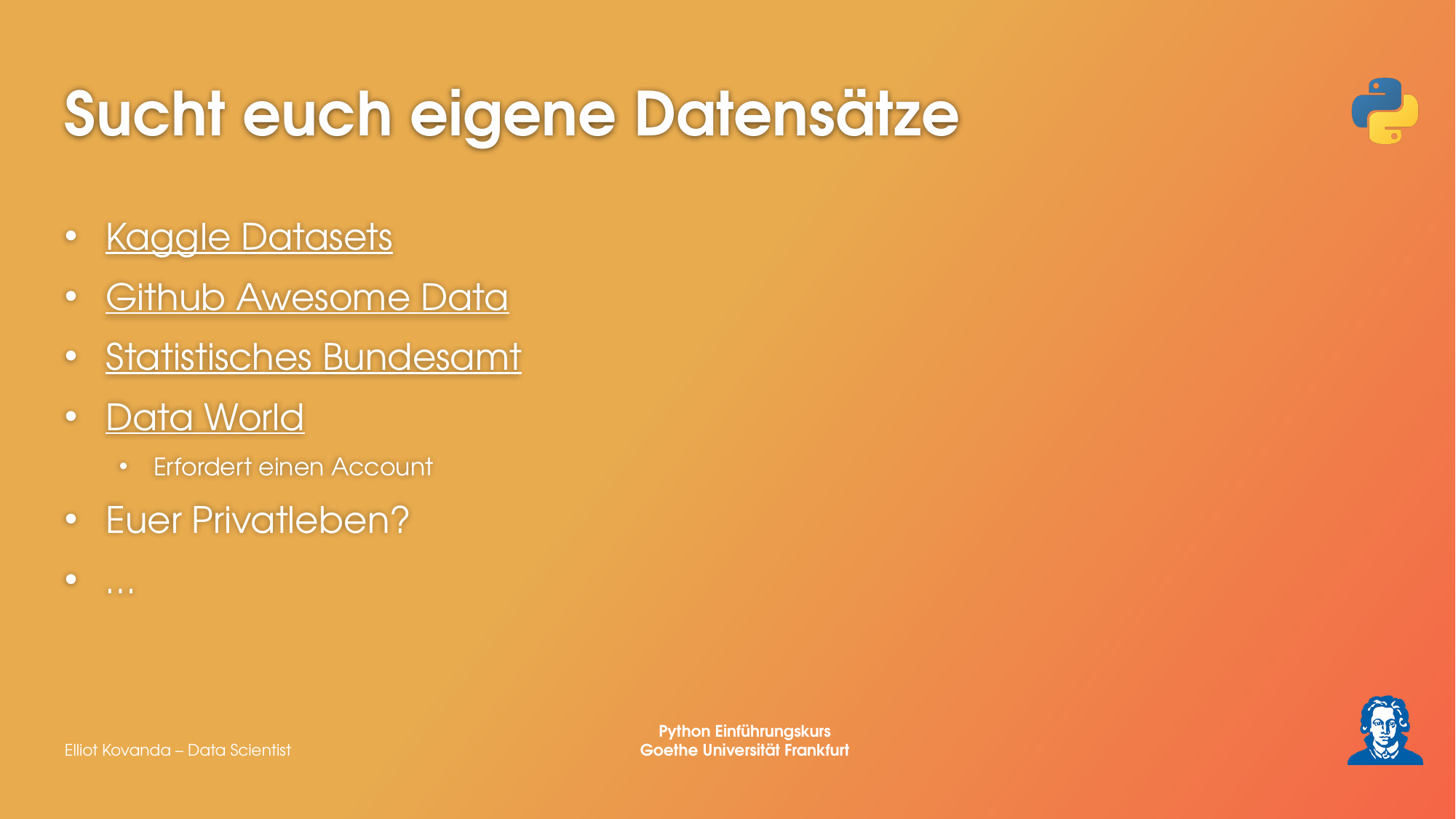

# Sucht euch eigene Datensätze
Kaggle Datasets
Github Awesome Data
Statistisches Bundesamt
Data World
Erfordert einen Account
Euer Privatleben?
…
Elliot Kovanda – Data Scientist